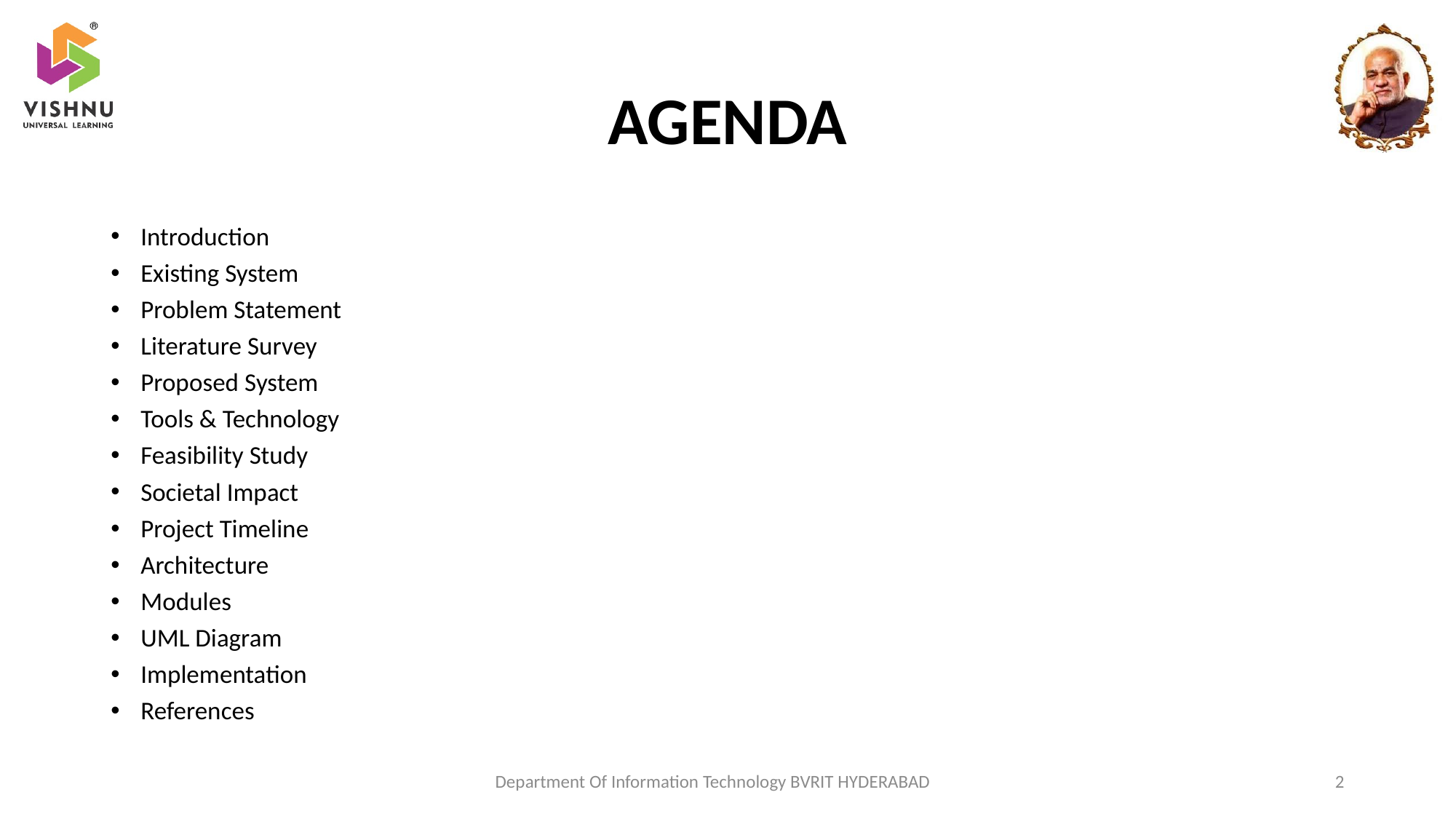

# AGENDA
Introduction
Existing System
Problem Statement
Literature Survey
Proposed System
Tools & Technology
Feasibility Study
Societal Impact
Project Timeline
Architecture
Modules
UML Diagram
Implementation
References

Department Of Information Technology BVRIT HYDERABAD
2